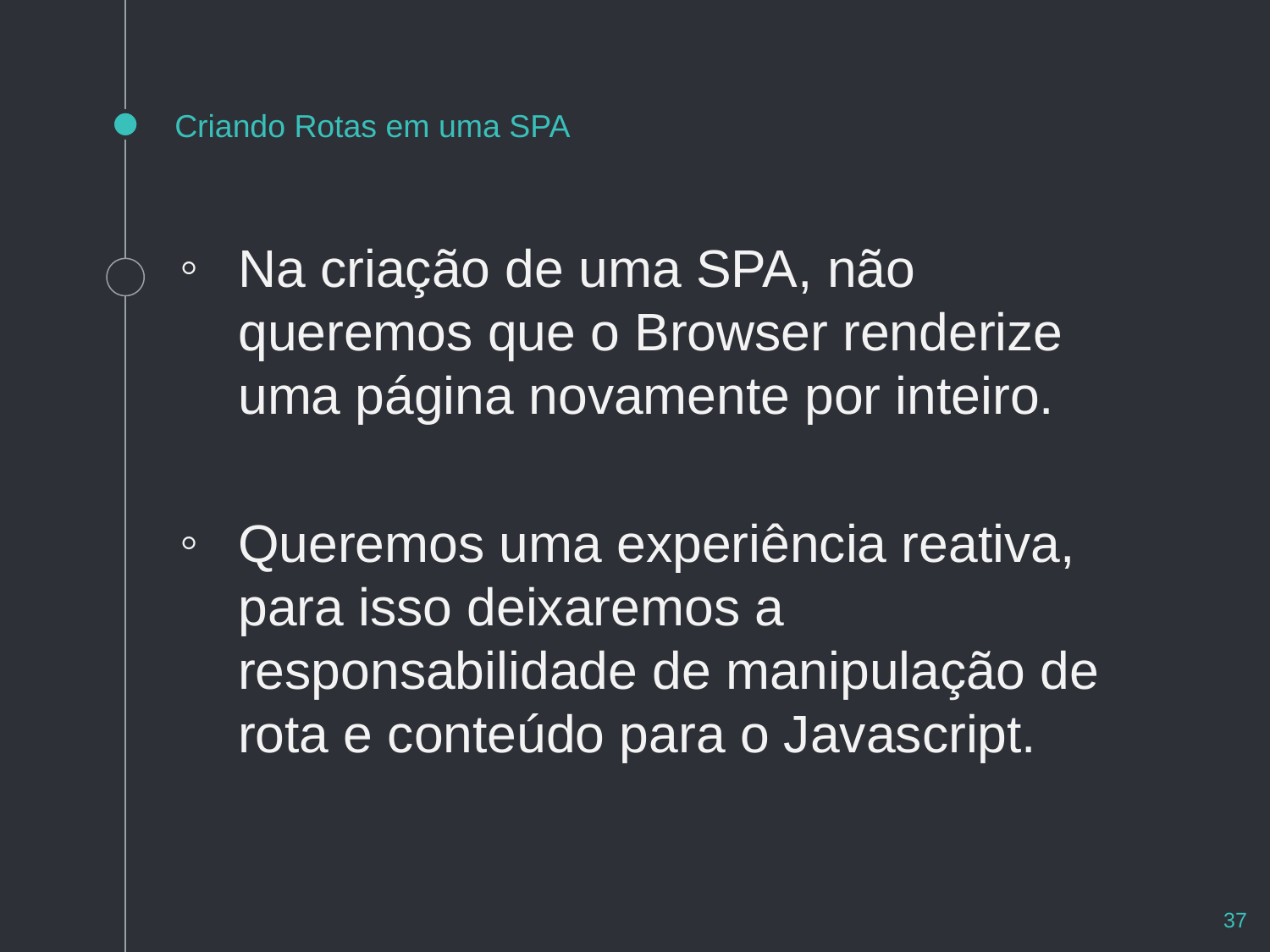

# Criando Rotas em uma SPA
Na criação de uma SPA, não queremos que o Browser renderize uma página novamente por inteiro.

Queremos uma experiência reativa, para isso deixaremos a responsabilidade de manipulação de rota e conteúdo para o Javascript.
37